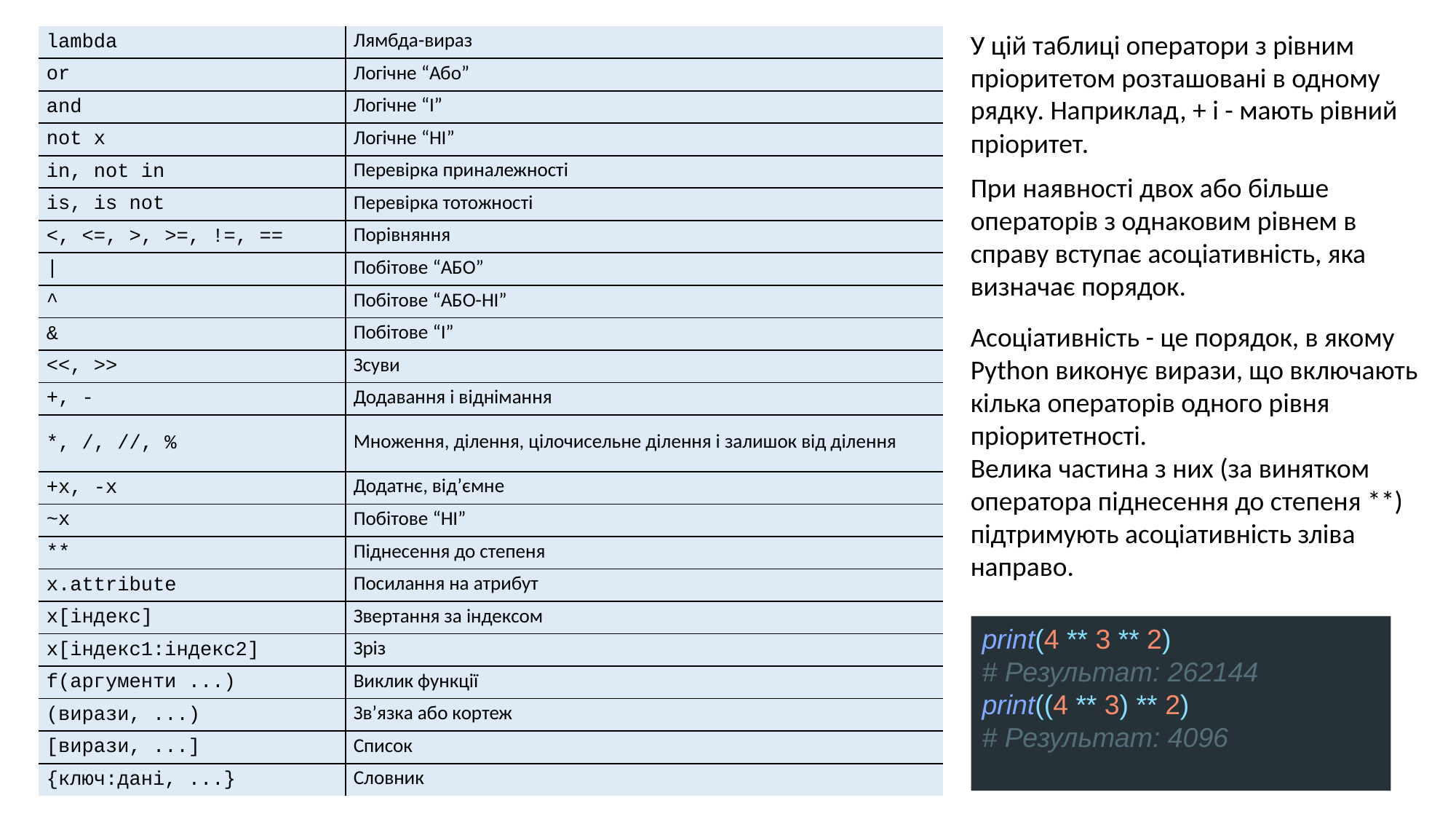

У цій таблиці оператори з рівним пріоритетом розташовані в одному рядку. Наприклад, + і - мають рівний пріоритет.
| lambda | Лямбда-вираз |
| --- | --- |
| or | Логічне “Або” |
| and | Логічне “І” |
| not x | Логічне “НІ” |
| in, not in | Перевірка приналежності |
| is, is not | Перевірка тотожності |
| <, <=, >, >=, !=, == | Порівняння |
| | | Побітове “АБО” |
| ^ | Побітове “АБО-НІ” |
| & | Побітове “І” |
| <<, >> | Зсуви |
| +, - | Додавання і віднімання |
| \*, /, //, % | Множення, ділення, цілочисельне ділення і залишок від ділення |
| +x, -x | Додатнє, від’ємне |
| ~x | Побітове “НІ” |
| \*\* | Піднесення до степеня |
| x.attribute | Посилання на атрибут |
| x[індекс] | Звертання за індексом |
| x[індекс1:індекс2] | Зріз |
| f(аргументи ...) | Виклик функції |
| (вирази, ...) | Зв’язка або кортеж |
| [вирази, ...] | Список |
| {ключ:дані, ...} | Словник |
При наявності двох або більше операторів з однаковим рівнем в справу вступає асоціативність, яка визначає порядок.
Асоціативність - це порядок, в якому Python виконує вирази, що включають кілька операторів одного рівня пріоритетності.
Велика частина з них (за винятком оператора піднесення до степеня **) підтримують асоціативність зліва направо.
print(4 ** 3 ** 2)
# Результат: 262144
print((4 ** 3) ** 2)
# Результат: 4096